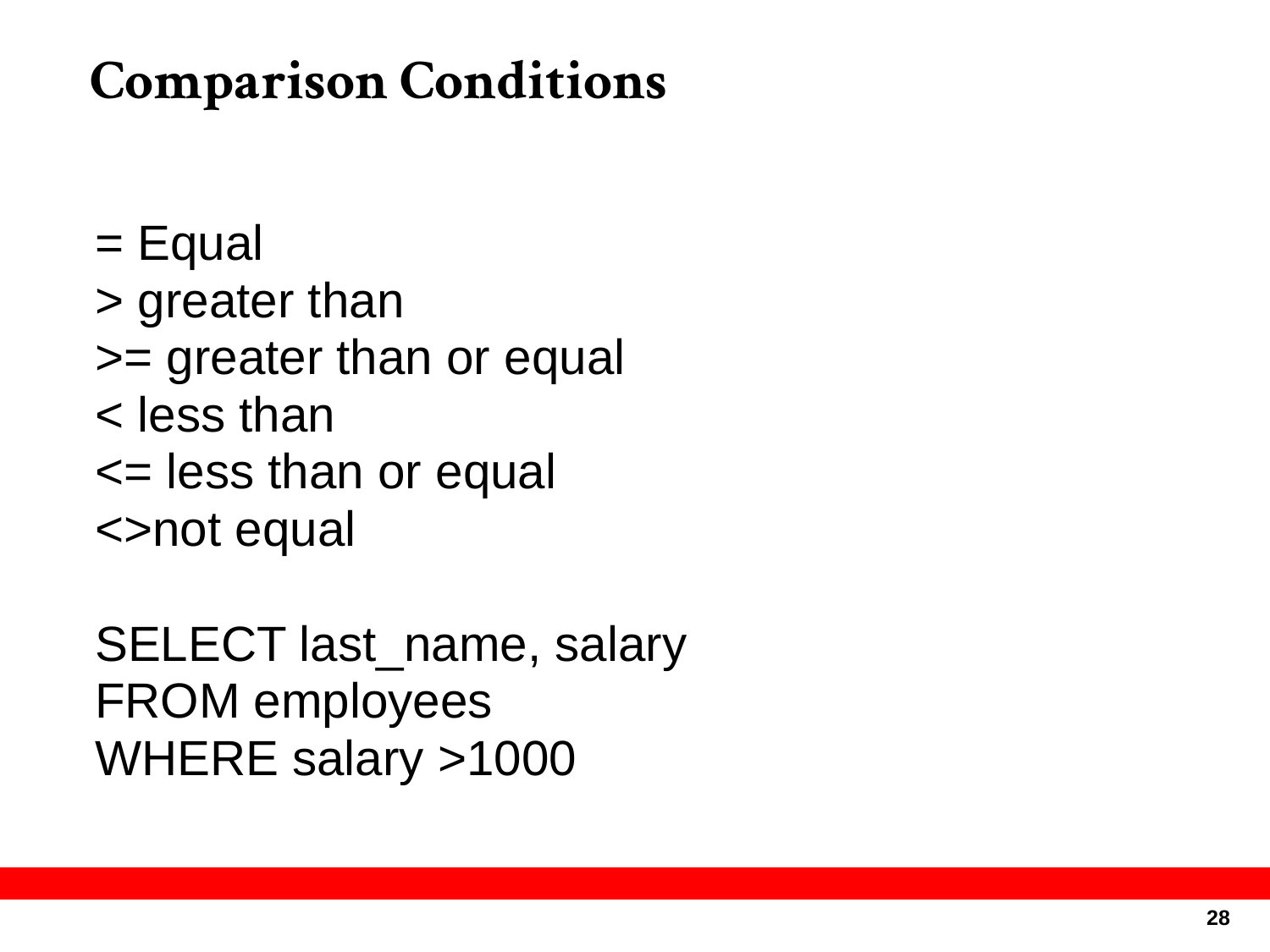

# Comparison Conditions
= Equal
> greater than
>= greater than or equal
< less than
<= less than or equal
<>not equal

SELECT last_name, salary
FROM employees
WHERE salary >1000